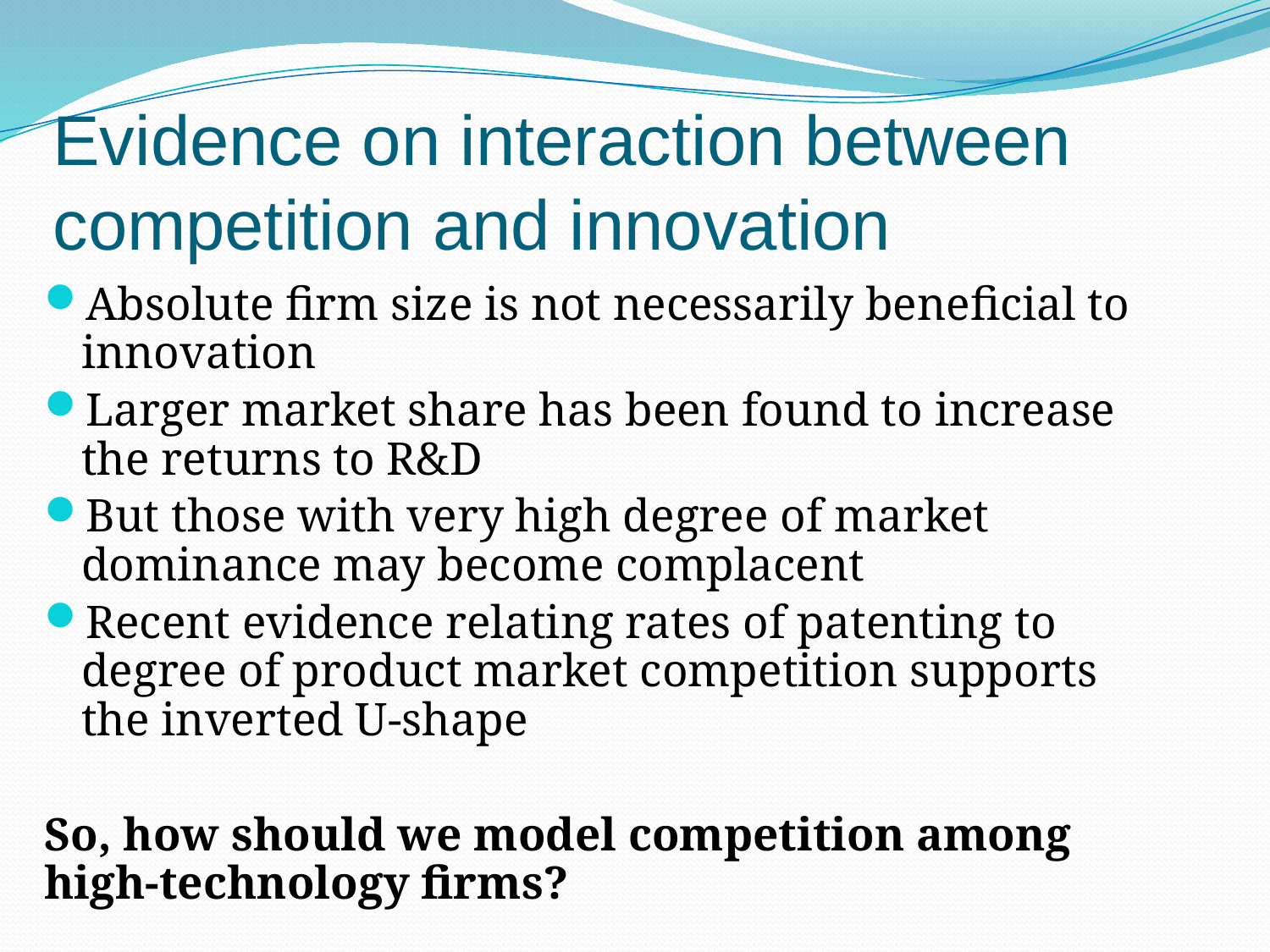

# Evidence on interaction between competition and innovation
Absolute firm size is not necessarily beneficial to innovation
Larger market share has been found to increase the returns to R&D
But those with very high degree of market dominance may become complacent
Recent evidence relating rates of patenting to degree of product market competition supports the inverted U-shape

So, how should we model competition among high-technology firms?